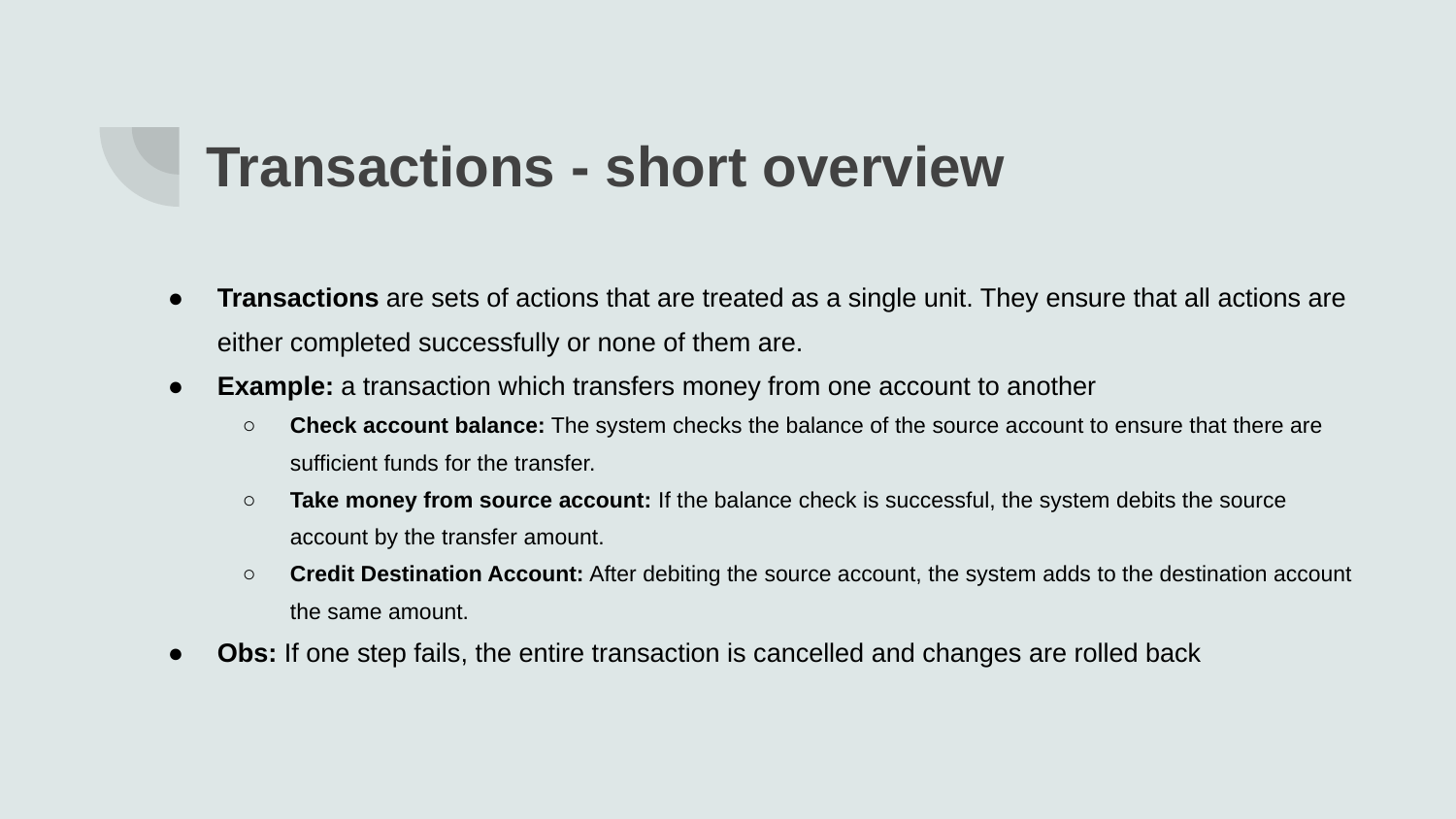

# Transactions - short overview
Transactions are sets of actions that are treated as a single unit. They ensure that all actions are either completed successfully or none of them are.
Example: a transaction which transfers money from one account to another
Check account balance: The system checks the balance of the source account to ensure that there are sufficient funds for the transfer.
Take money from source account: If the balance check is successful, the system debits the source account by the transfer amount.
Credit Destination Account: After debiting the source account, the system adds to the destination account the same amount.
Obs: If one step fails, the entire transaction is cancelled and changes are rolled back